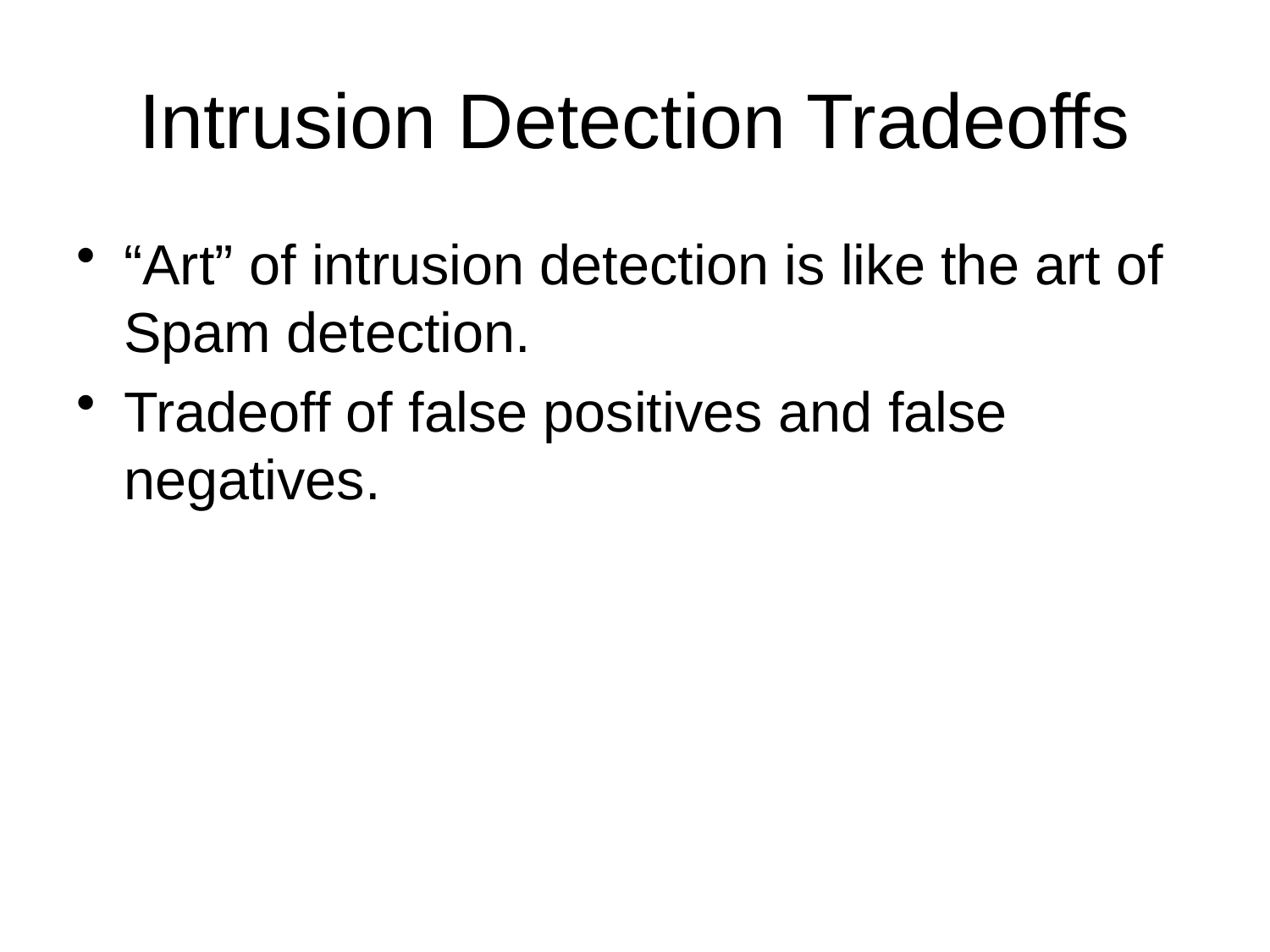

# Intrusion Detection Tradeoffs
“Art” of intrusion detection is like the art of Spam detection.
Tradeoff of false positives and false negatives.